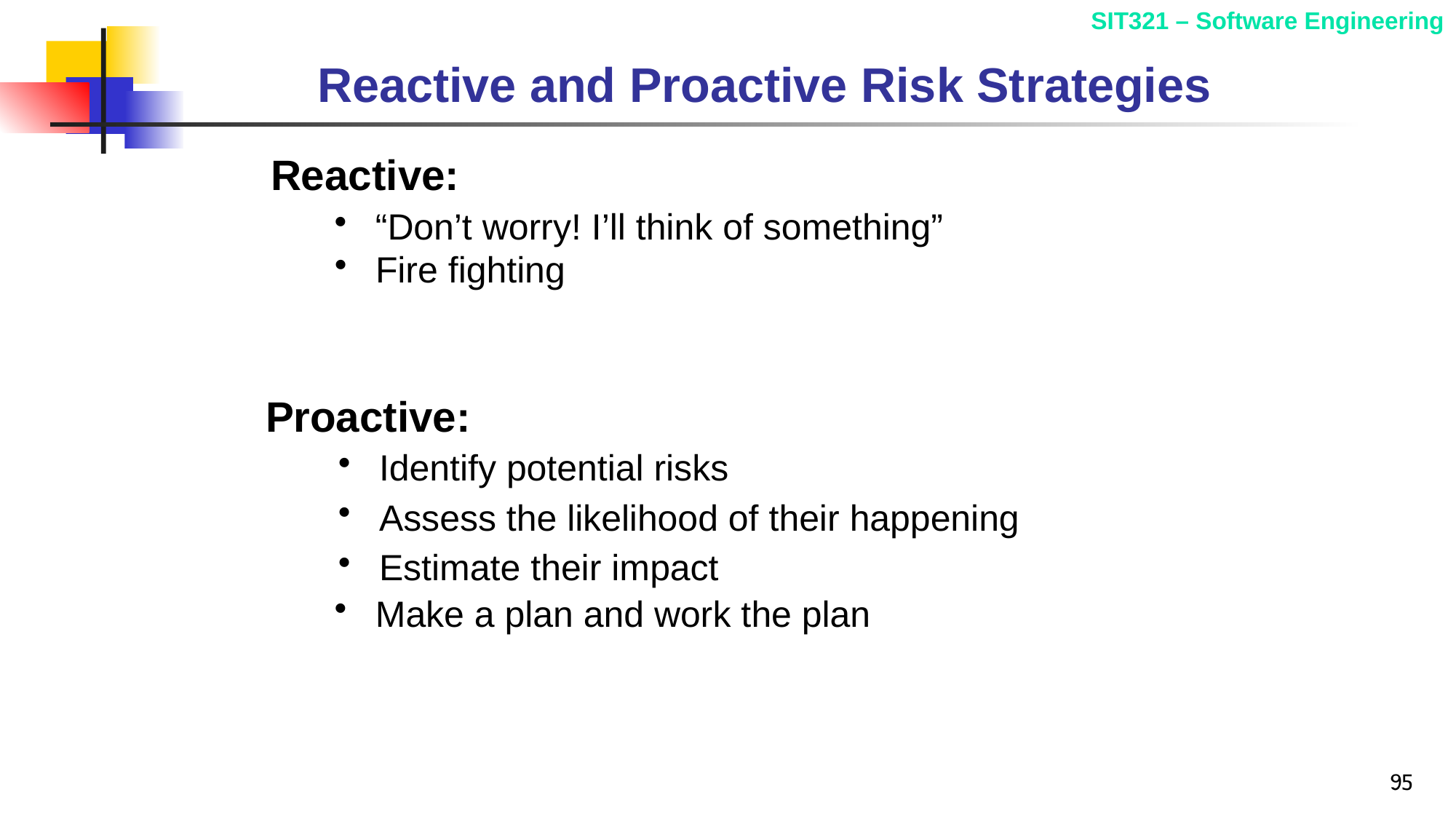

# Reactive and Proactive Risk Strategies
Reactive:
“Don’t worry! I’ll think of something”
Fire fighting
Proactive:
Identify potential risks
Assess the likelihood of their happening
Estimate their impact
Make a plan and work the plan
95